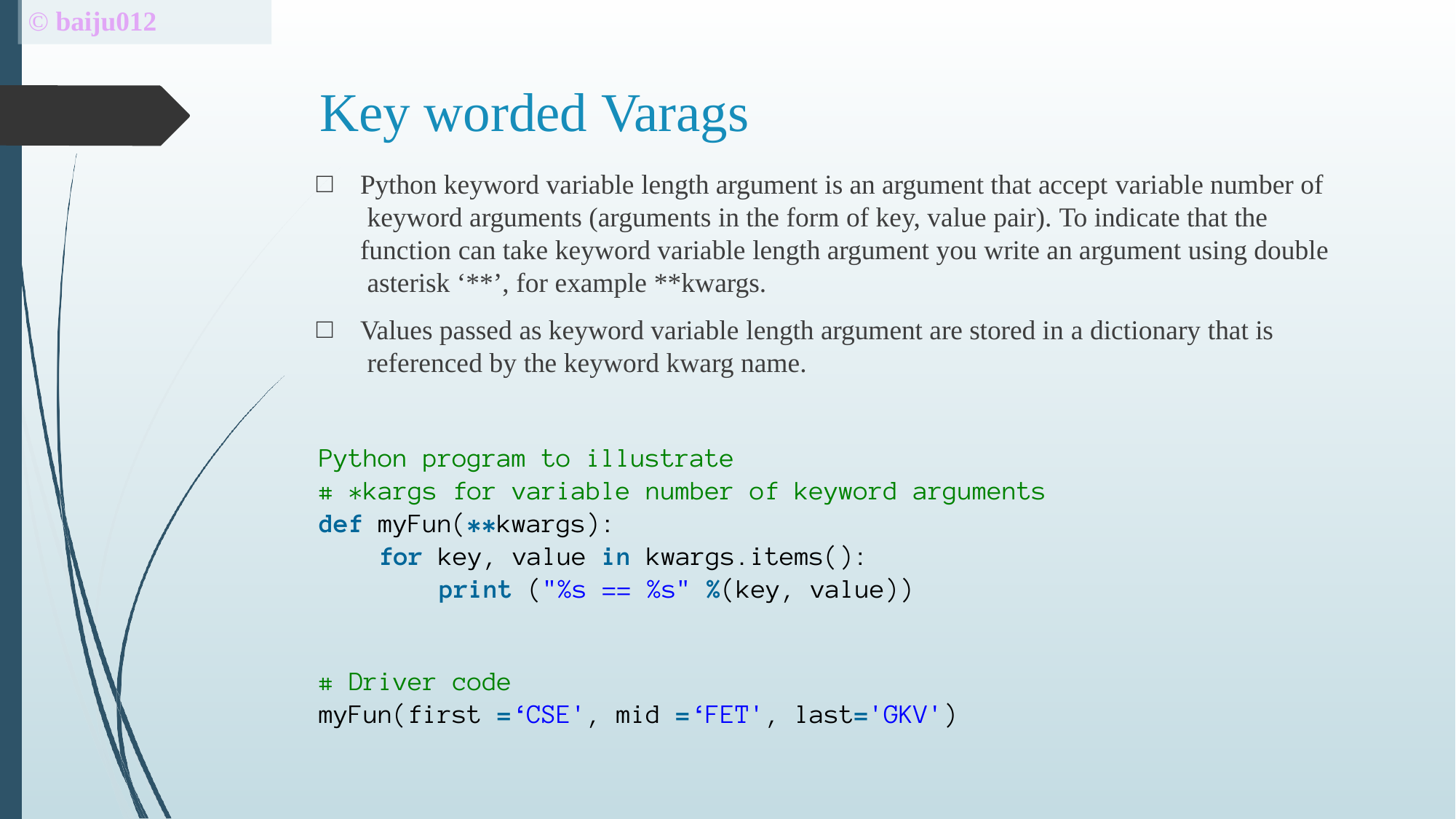

# © baiju012
Key worded Varags
Python keyword variable length argument is an argument that accept variable number of  keyword arguments (arguments in the form of key, value pair). To indicate that the  function can take keyword variable length argument you write an argument using double  asterisk ‘**’, for example **kwargs.
Values passed as keyword variable length argument are stored in a dictionary that is  referenced by the keyword kwarg name.

Python program to illustrate
# *kargs for variable number of keyword arguments
def myFun(**kwargs):
for key, value in kwargs.items():
print ("%s == %s" %(key, value))

# Driver code
myFun(first =‘CSE', mid =‘FET', last='GKV')